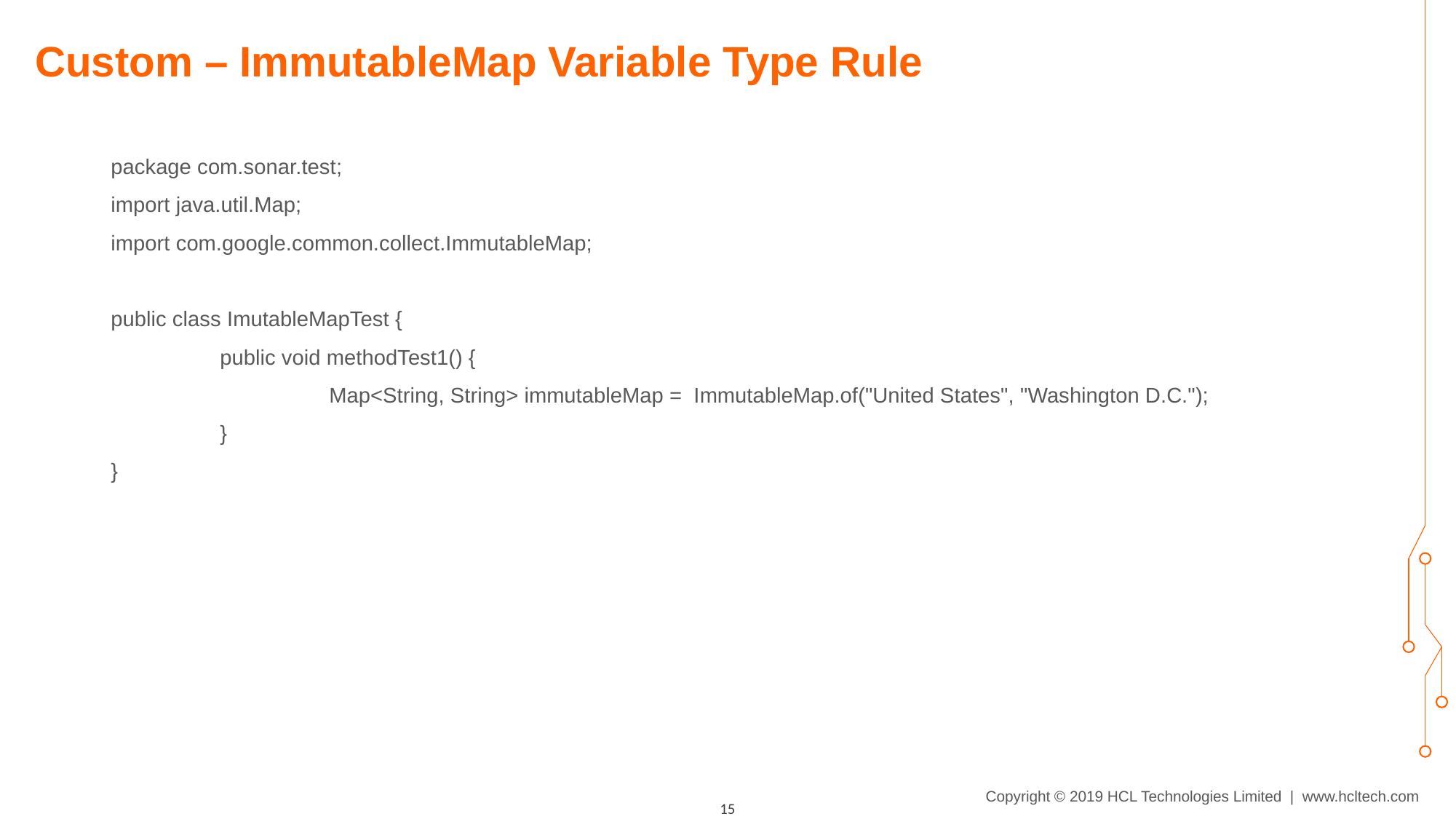

# Custom – ImmutableMap Variable Type Rule
package com.sonar.test;
import java.util.Map;
import com.google.common.collect.ImmutableMap;

public class ImutableMapTest {
	public void methodTest1() {
		Map<String, String> immutableMap =  ImmutableMap.of("United States", "Washington D.C.");
	}
}